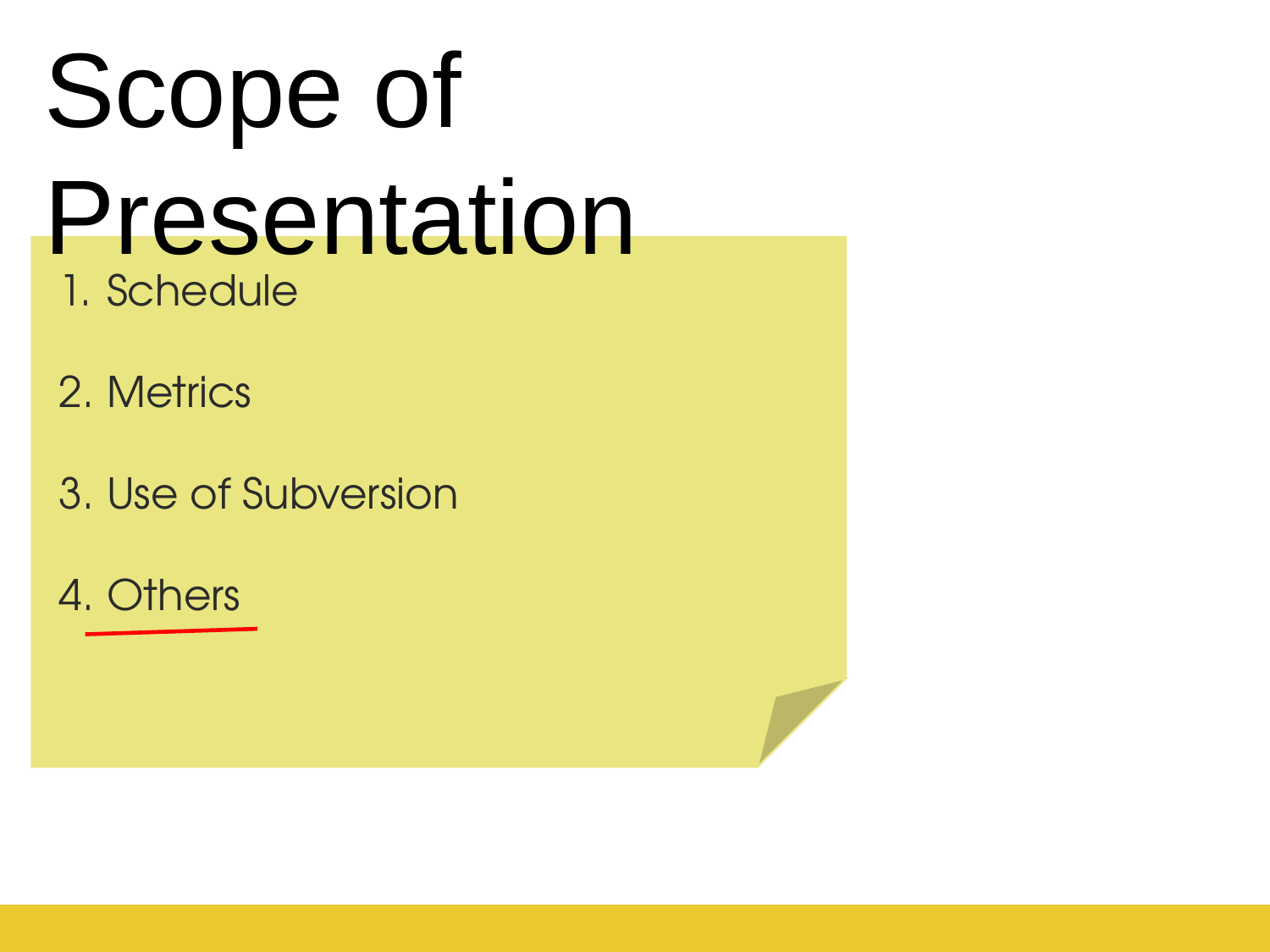

Scope of Presentation

 Schedule

 Metrics

 Use of Subversion

 Others